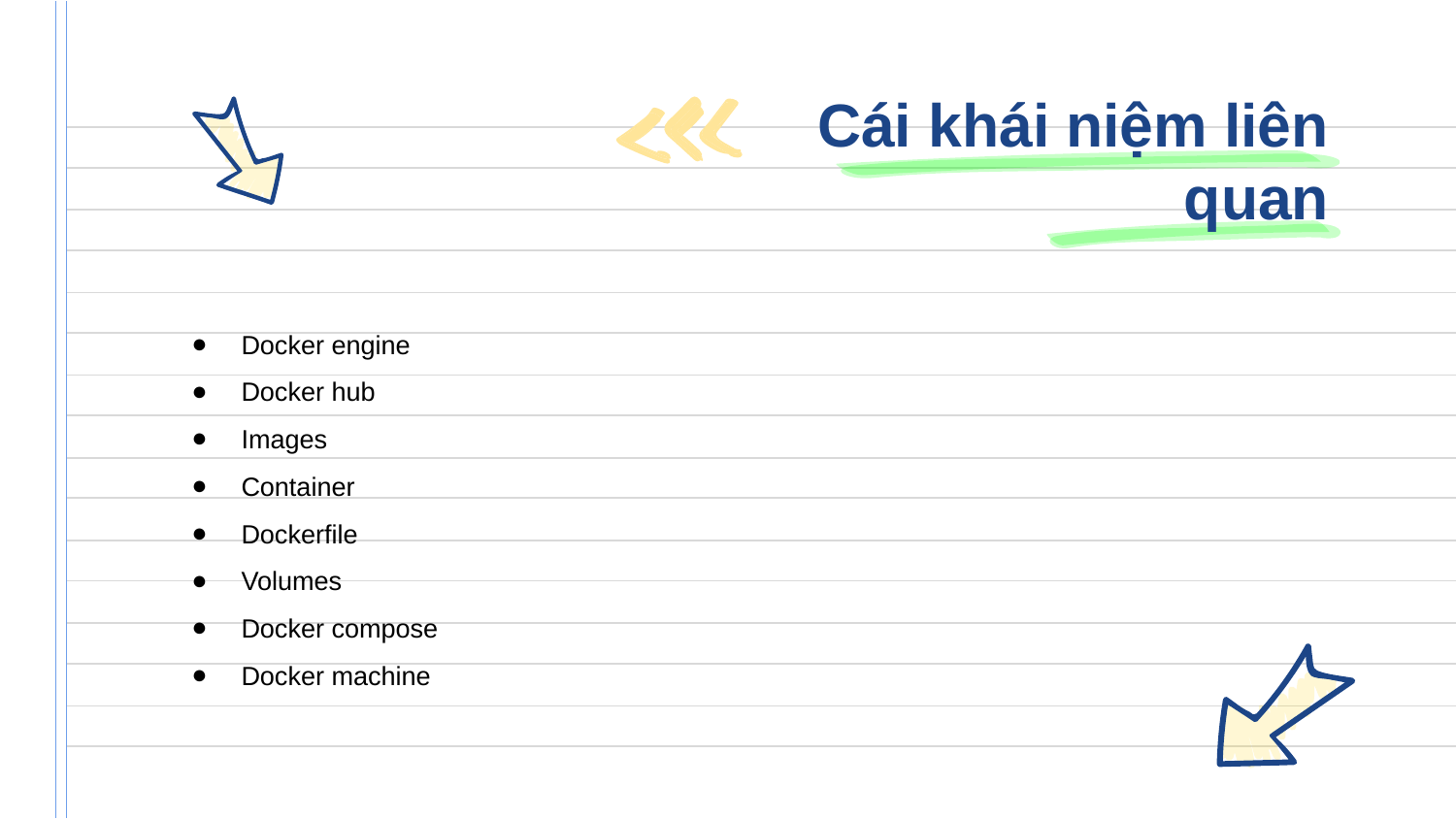

# Cái khái niệm liên quan

Docker engine
Docker hub
Images
Container
Dockerfile
Volumes
Docker compose
Docker machine